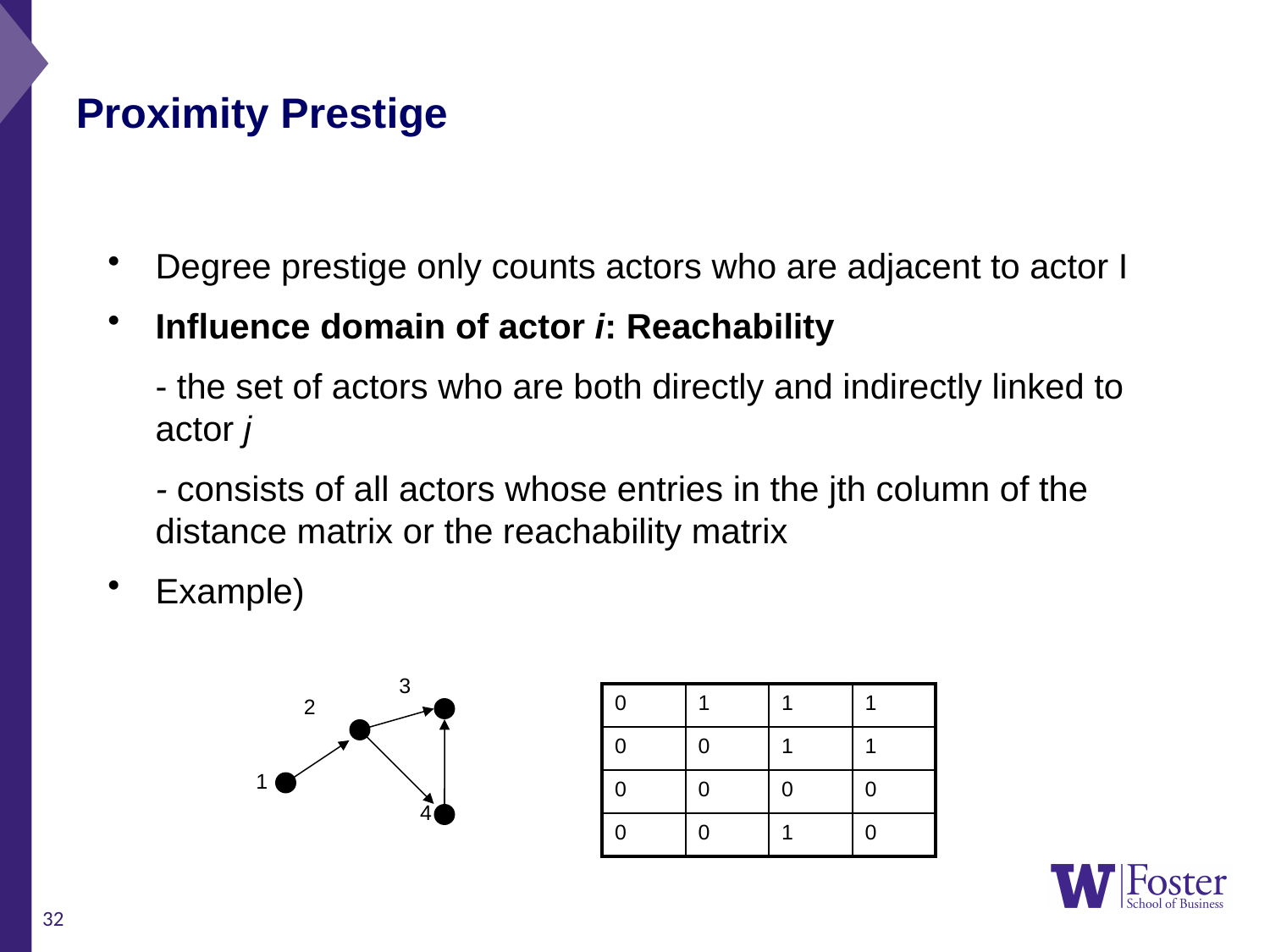

Proximity Prestige

Degree prestige only counts actors who are adjacent to actor I
Influence domain of actor i: Reachability
	- the set of actors who are both directly and indirectly linked to actor j
	- consists of all actors whose entries in the jth column of the distance matrix or the reachability matrix
Example)

3
| 0 | 1 | 1 | 1 |
| --- | --- | --- | --- |
| 0 | 0 | 1 | 1 |
| 0 | 0 | 0 | 0 |
| 0 | 0 | 1 | 0 |
2

1

4

32